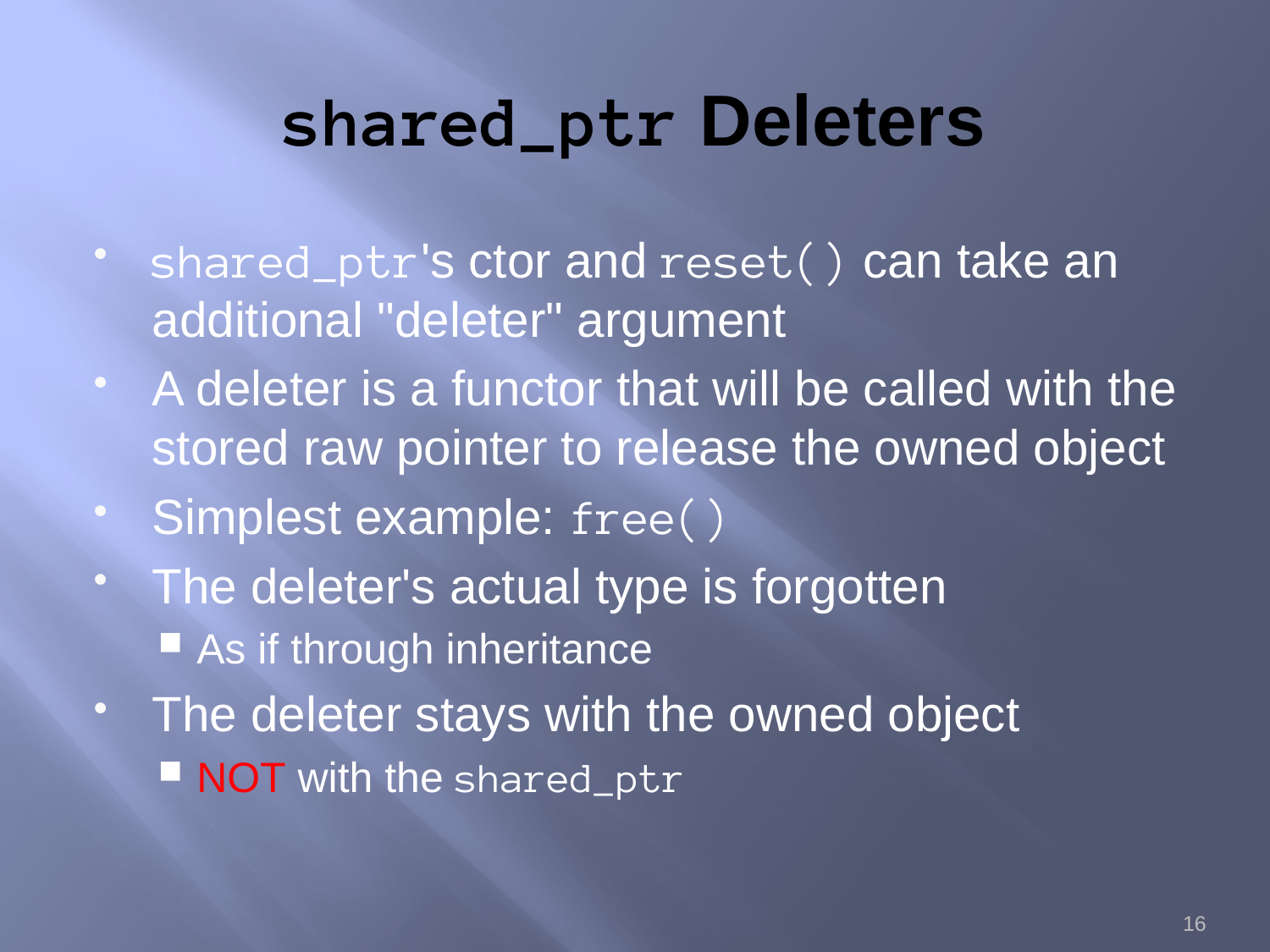

# shared_ptr Deleters
shared_ptr's ctor and reset() can take an additional "deleter" argument
A deleter is a functor that will be called with the stored raw pointer to release the owned object
Simplest example: free()
The deleter's actual type is forgotten
As if through inheritance
The deleter stays with the owned object
NOT with the shared_ptr
16